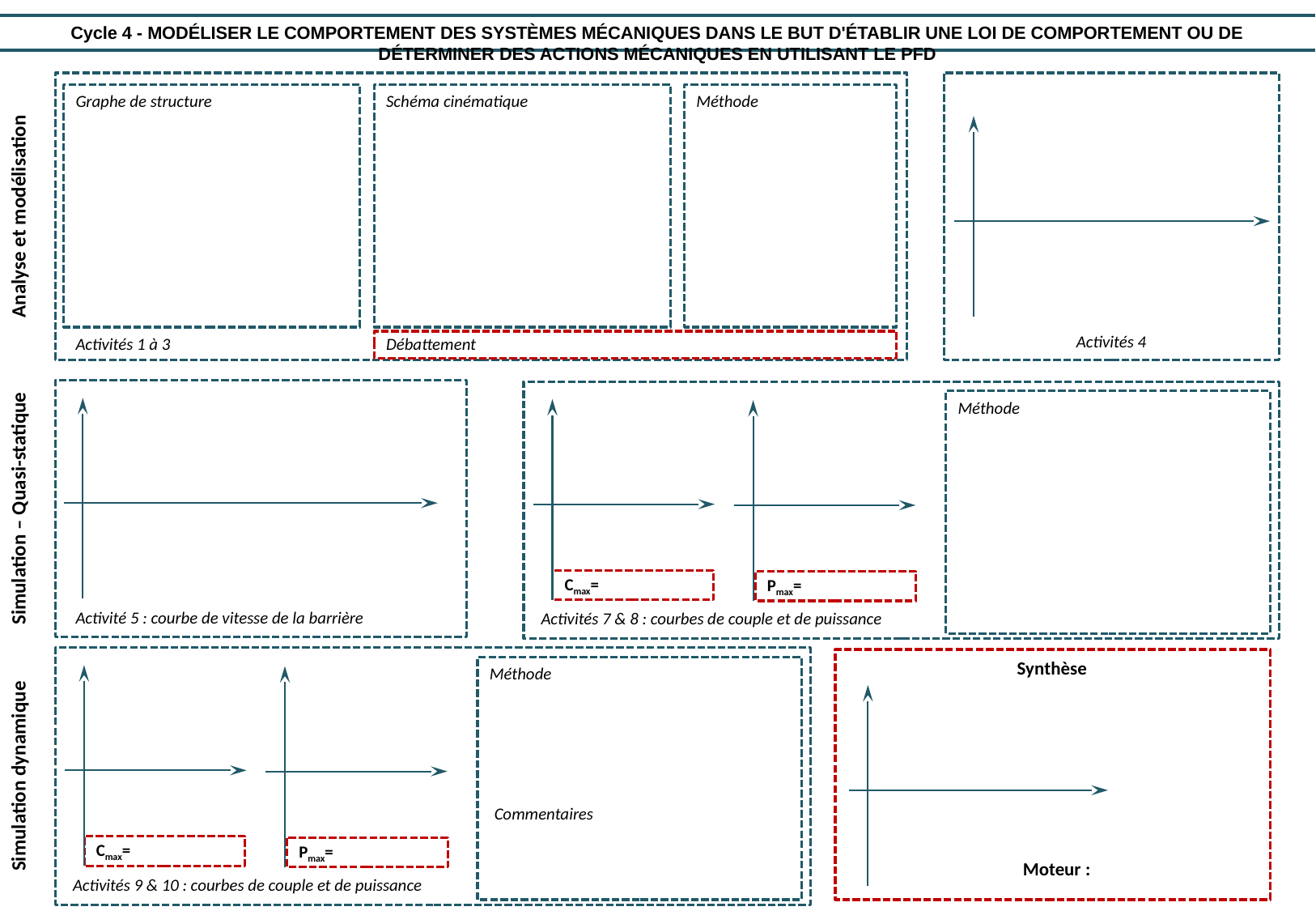

Cycle 4 - Modéliser le comportement des systèmes mécaniques dans le but d'établir une loi de comportement ou de déterminer des actions mécaniques en utilisant le PFD

Graphe de structure

Schéma cinématique

Méthode
Analyse et modélisation
Activités 4
Débattement
Activités 1 à 3

Méthode
Simulation – Quasi-statique
Cmax=
Pmax=
Activité 5 : courbe de vitesse de la barrière
Activités 7 & 8 : courbes de couple et de puissance

Synthèse

Méthode
Simulation dynamique
Commentaires
Cmax=
Pmax=
Moteur :
Activités 9 & 10 : courbes de couple et de puissance